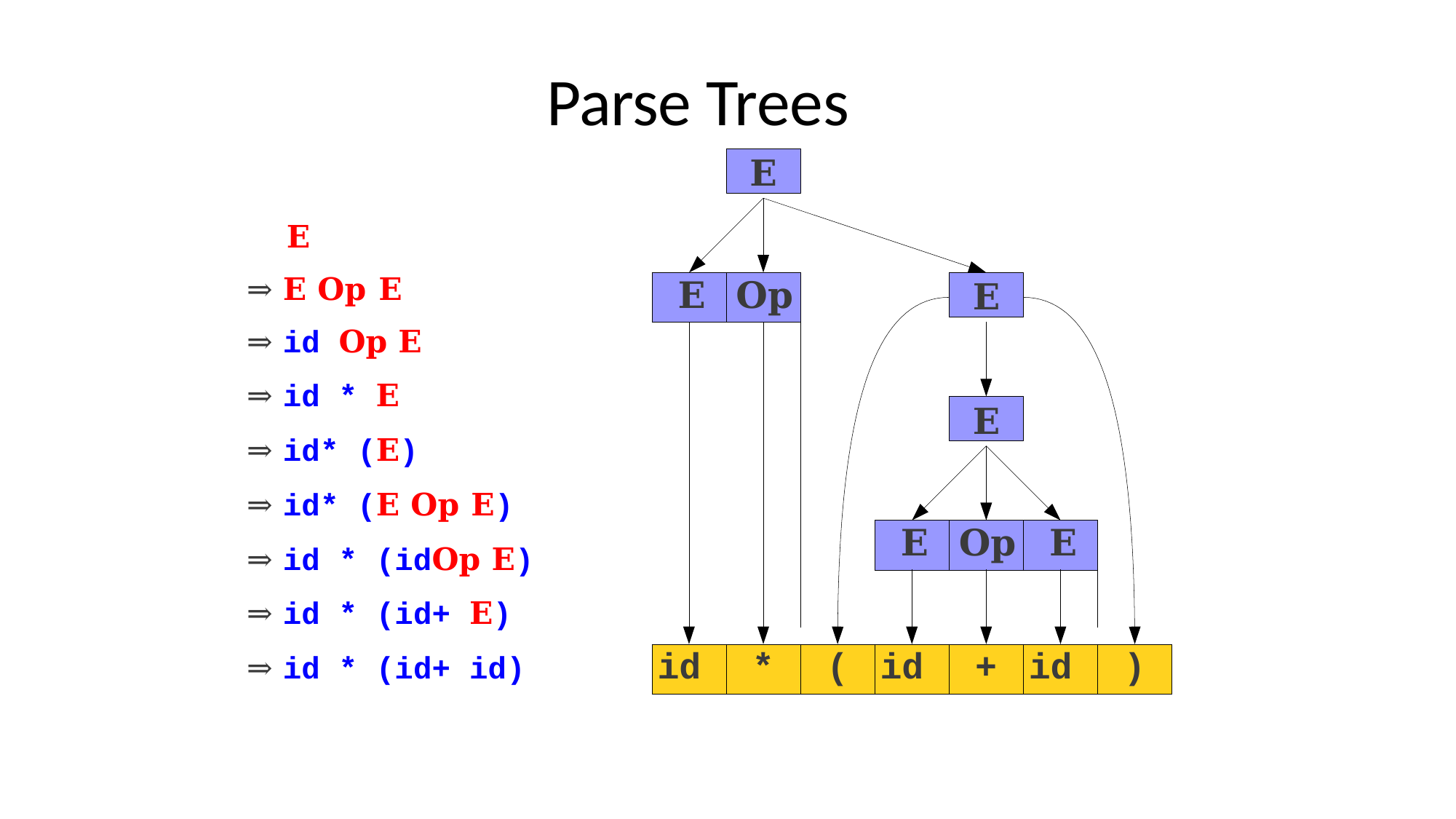

# Parse Trees
E

E
⇒ E Op E
⇒ id Op E
⇒ id * E
⇒ id* (E)
⇒ id* (E Op E)
⇒ id * (idOp E)
⇒ id * (id+ E)
⇒ id * (id+ id)
| E |  | Op |  |
| --- | --- | --- | --- |
|  |  |  |  |
E

E
| E |  | Op |  | E |  |
| --- | --- | --- | --- | --- | --- |
|  |  |  |  |  |  |

| id | \* | ( | id | + | id | ) |
| --- | --- | --- | --- | --- | --- | --- |